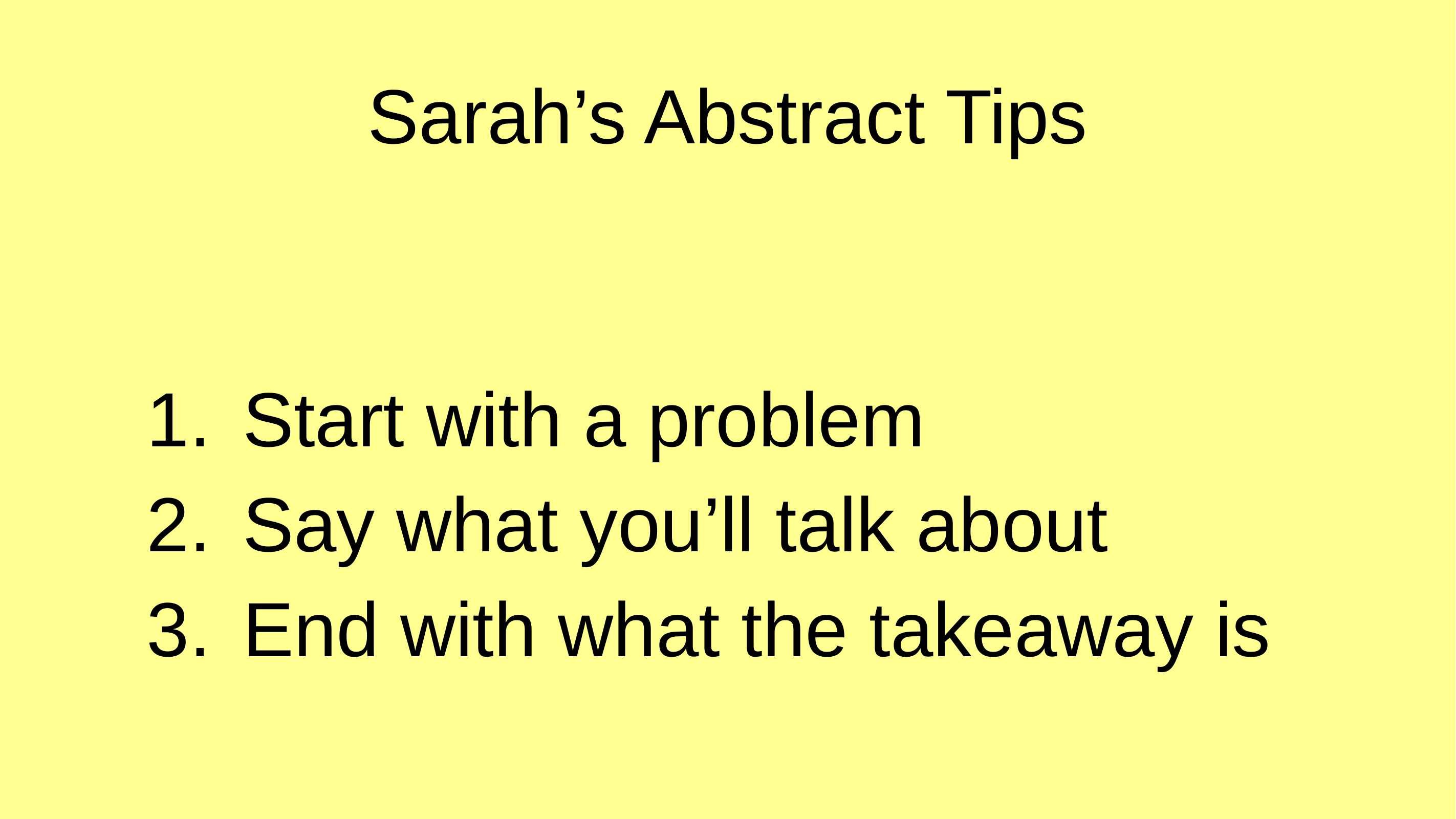

# Sarah’s Abstract Tips

Start with a problem
Say what you’ll talk about
End with what the takeaway is